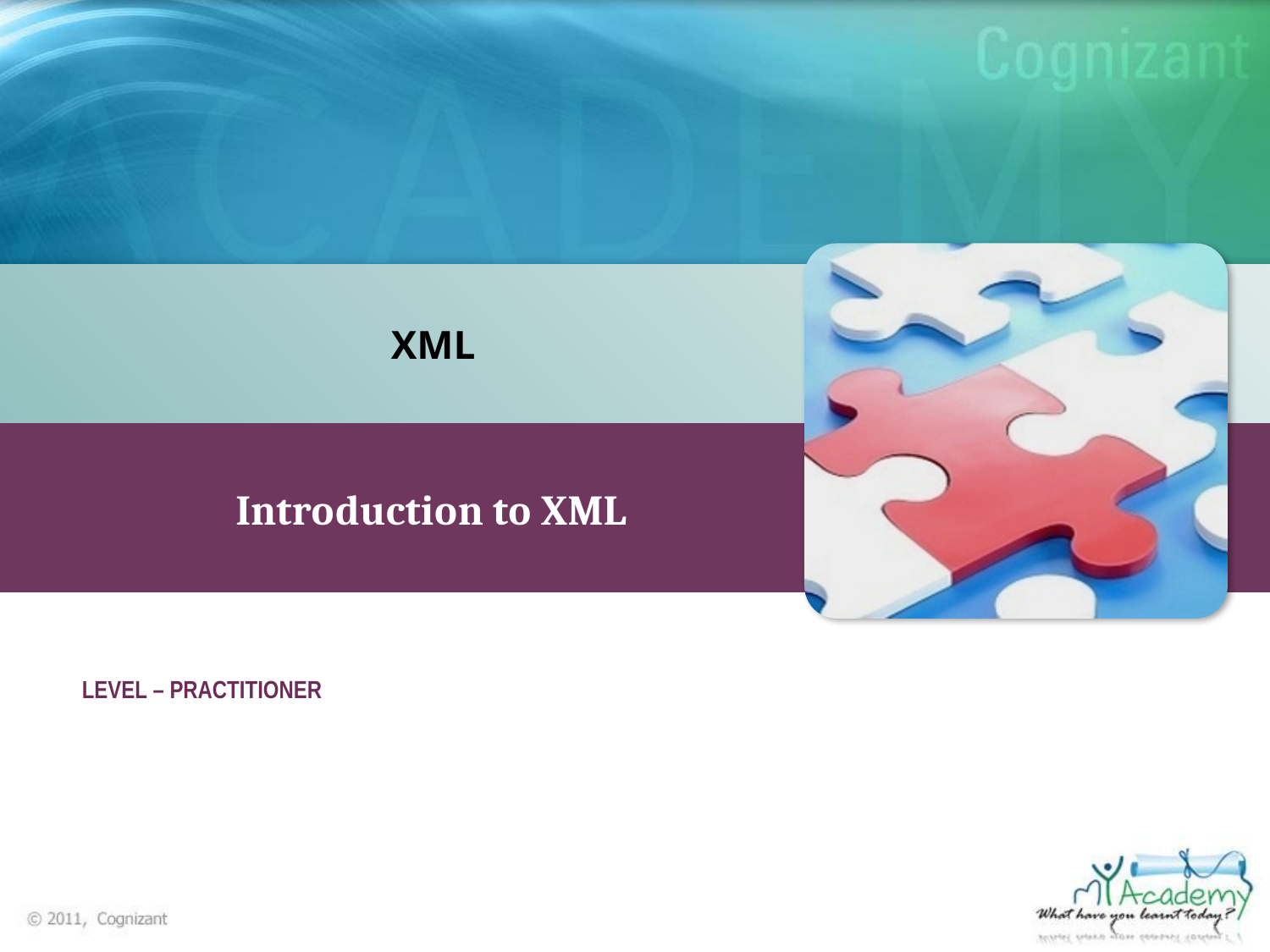

XML
Introduction to XML
LEVEL – PRACTITIONER